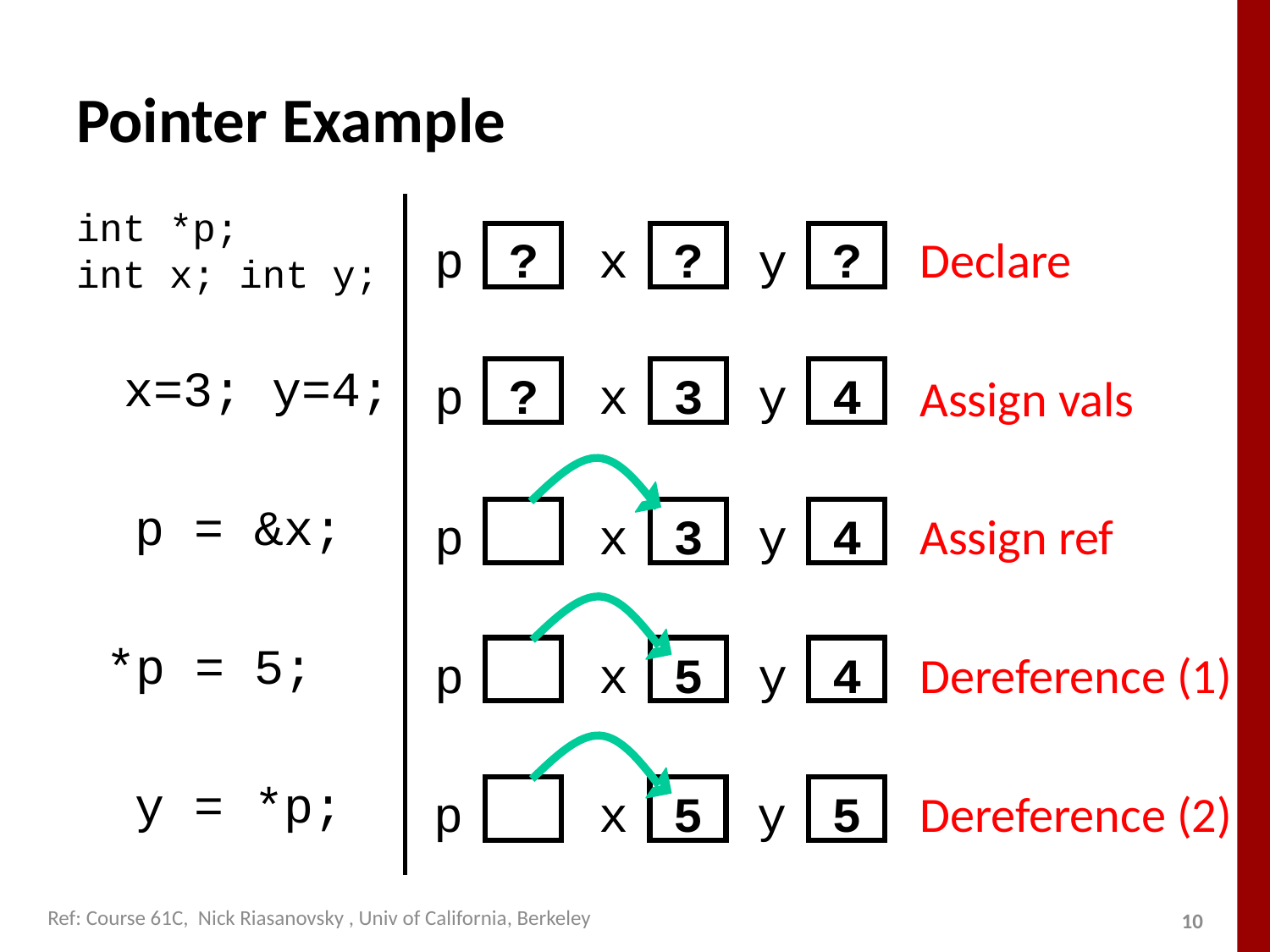

# Pointer Example
int *p;
int x; int y;
x=3; y=4;
  p = &x;
 *p = 5;
  y = *p;
Declare
Assign vals
Assign ref
Dereference (1)
Dereference (2)
p
?

x
?

y
?

p
?

x
3

y
4

p

x
3

y
4

p

x
5

y
4

p

x
5

y
5

Ref: Course 61C,  Nick Riasanovsky , Univ of California, Berkeley